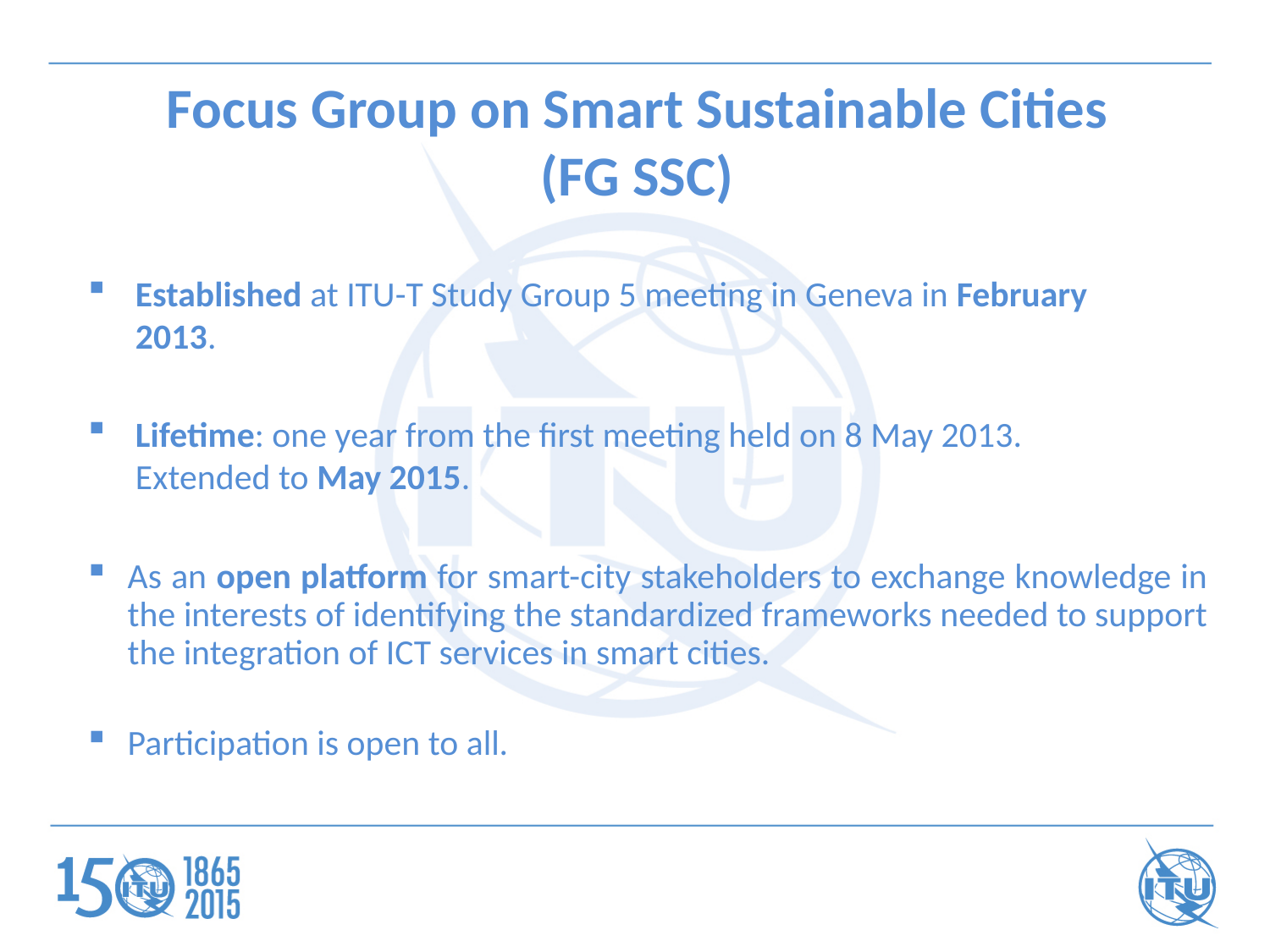

Focus Group on Smart Sustainable Cities (FG SSC)
Established at ITU-T Study Group 5 meeting in Geneva in February 2013.

Lifetime: one year from the first meeting held on 8 May 2013. Extended to May 2015.
As an open platform for smart-city stakeholders to exchange knowledge in the interests of identifying the standardized frameworks needed to support the integration of ICT services in smart cities.

Participation is open to all.